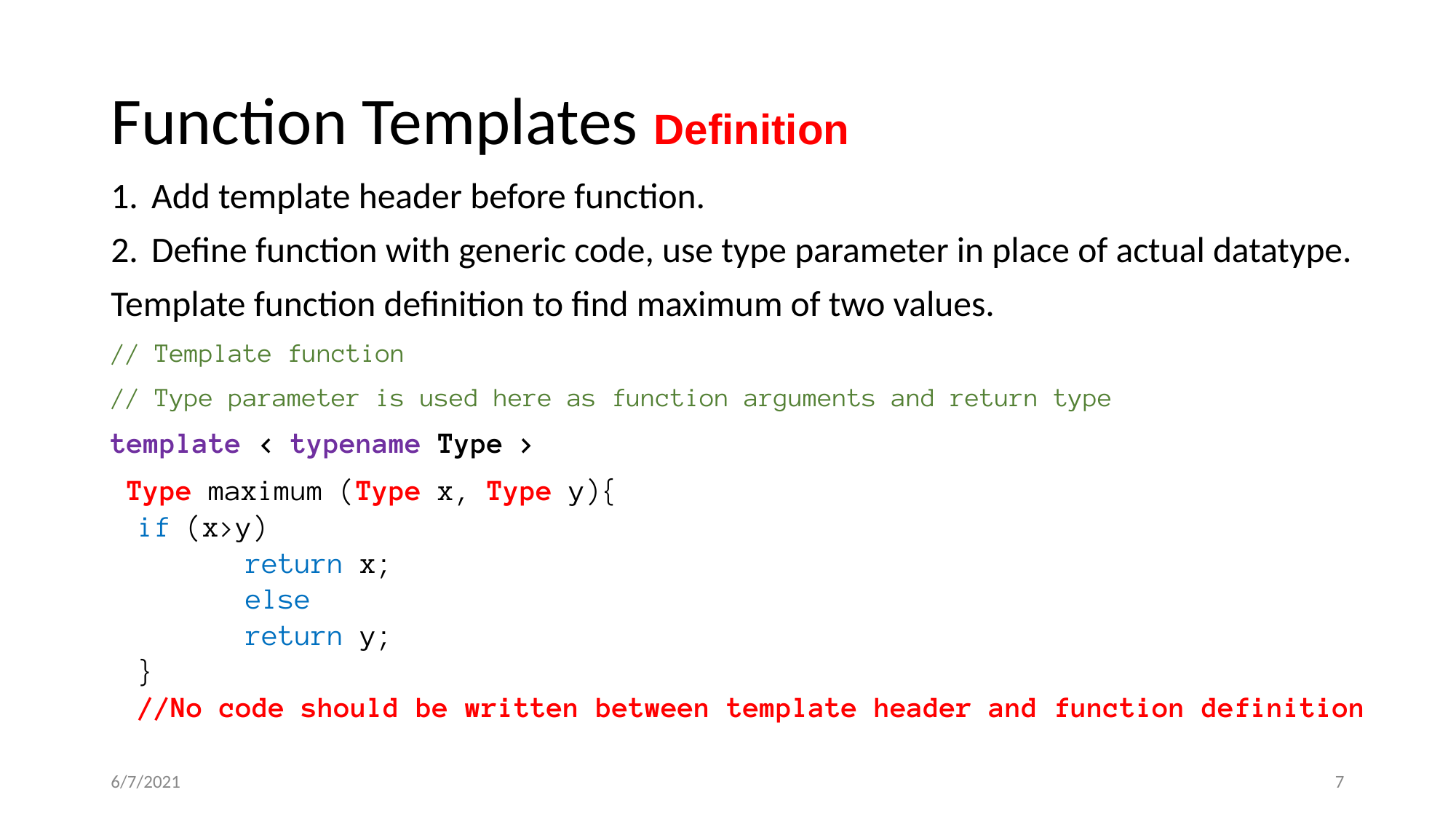

# Function Templates Definition
Add template header before function.
Define function with generic code, use type parameter in place of actual datatype.
Template function definition to find maximum of two values.
// Template function
// Type parameter is used here as function arguments and return type
template < typename Type >
 Type maximum (Type x, Type y){
	if (x>y)
	return x;
else
	return y;
}
//No code should be written between template header and function definition
6/7/2021
7